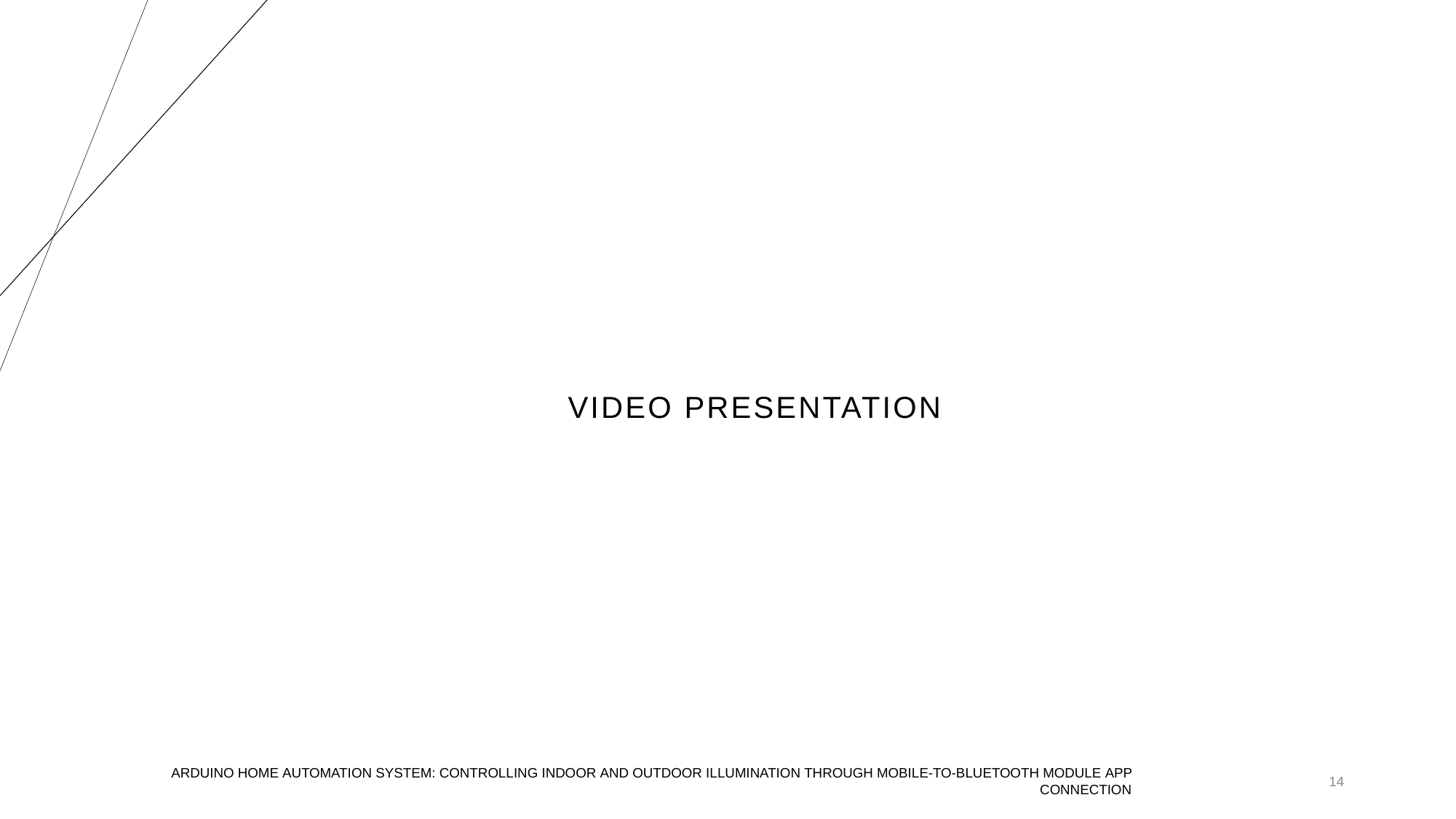

VIDEO PRESENTATION
14
ARDUINO HOME AUTOMATION SYSTEM: CONTROLLING INDOOR AND OUTDOOR ILLUMINATION THROUGH MOBILE-TO-BLUETOOTH MODULE APP CONNECTION